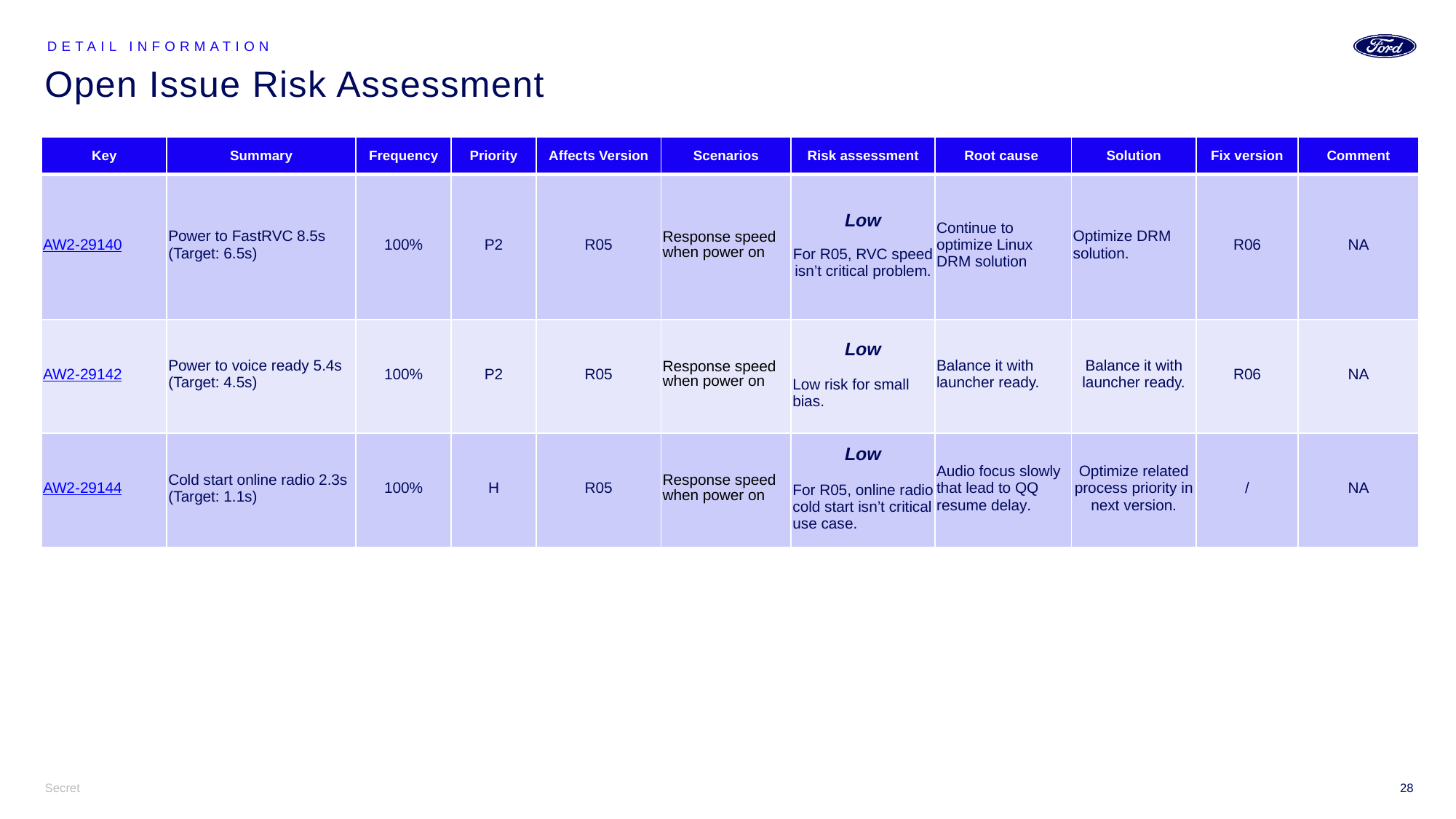

Detail Information
# Open Issue Risk Assessment
| Key | Summary | Frequency | Priority | Affects Version | Scenarios | Risk assessment | Root cause | Solution | Fix version | Comment |
| --- | --- | --- | --- | --- | --- | --- | --- | --- | --- | --- |
| AW2-29140 | Power to FastRVC 8.5s (Target: 6.5s) | 100% | P2 | R05 | Response speed when power on | Low For R05, RVC speed isn’t critical problem. | Continue to optimize Linux DRM solution | Optimize DRM solution. | R06 | NA |
| AW2-29142 | Power to voice ready 5.4s (Target: 4.5s) | 100% | P2 | R05 | Response speed when power on | Low Low risk for small bias. | Balance it with launcher ready. | Balance it with launcher ready. | R06 | NA |
| AW2-29144 | Cold start online radio 2.3s (Target: 1.1s) | 100% | H | R05 | Response speed when power on | Low For R05, online radio cold start isn’t critical use case. | Audio focus slowly that lead to QQ resume delay. | Optimize related process priority in next version. | / | NA |
28